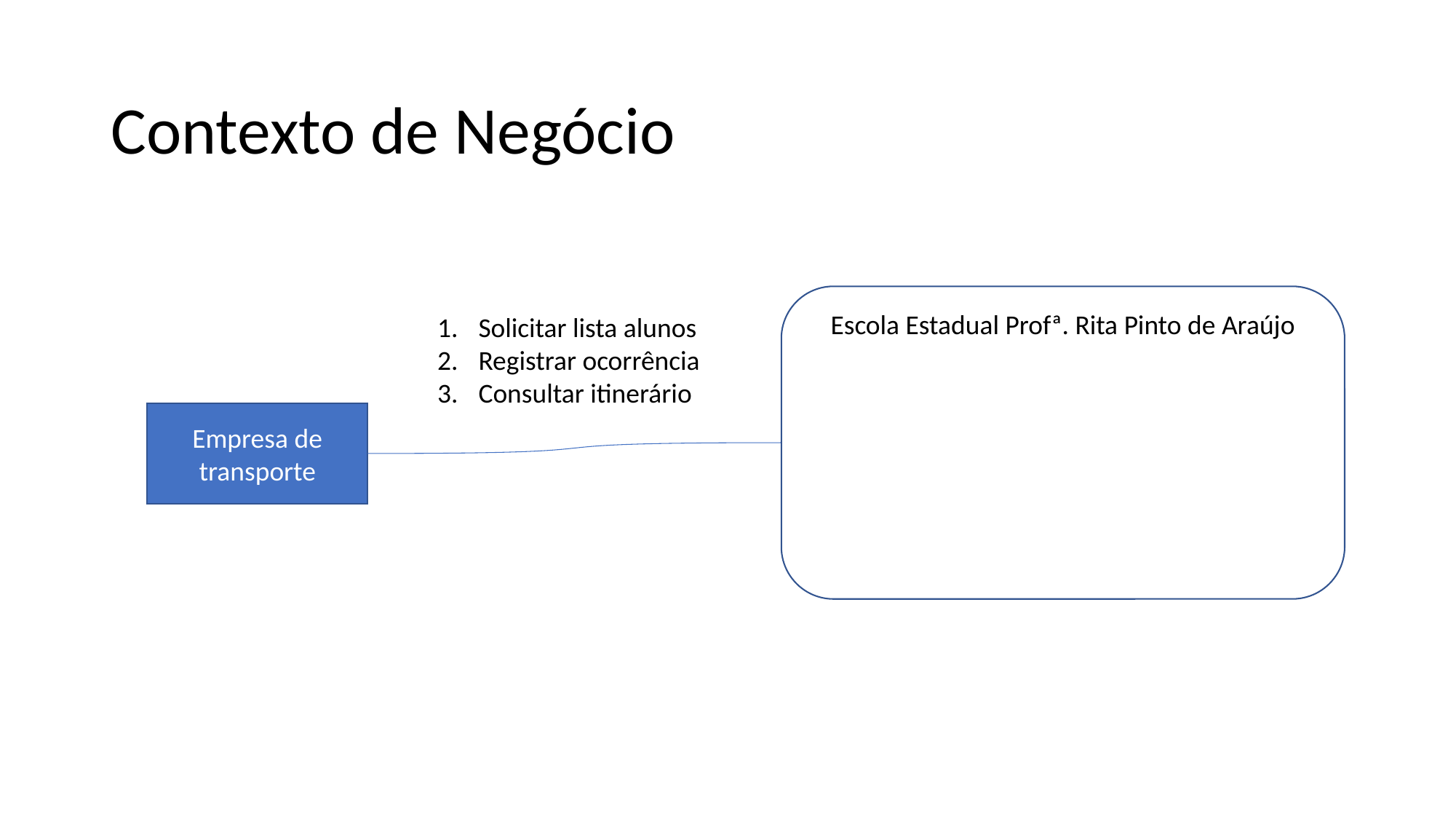

# Contexto de Negócio
Escola Estadual Profª. Rita Pinto de Araújo
Solicitar lista alunos
Registrar ocorrência
Consultar itinerário

Empresa de transporte